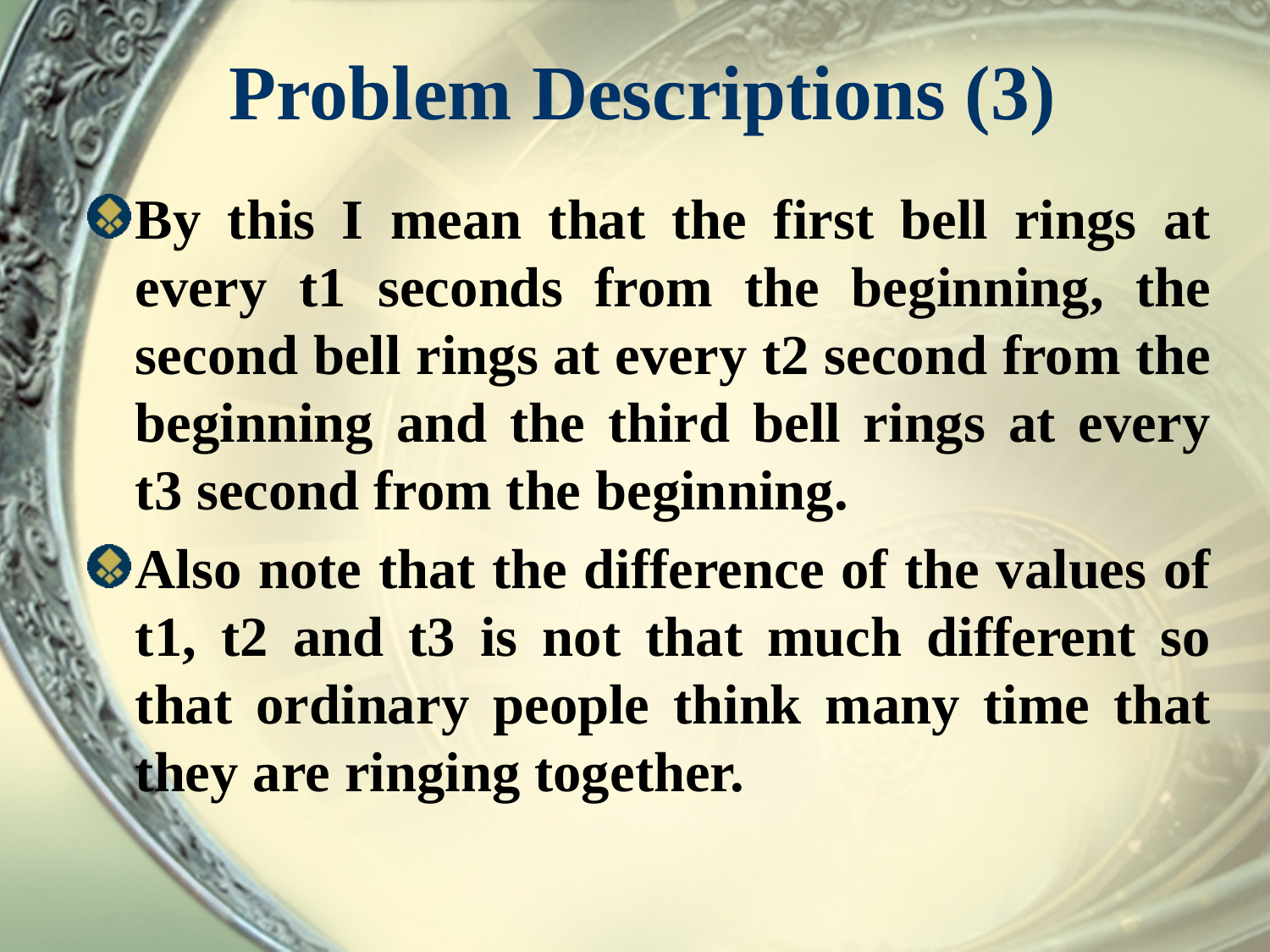

# Problem Descriptions (3)
By this I mean that the first bell rings at every t1 seconds from the beginning, the second bell rings at every t2 second from the beginning and the third bell rings at every t3 second from the beginning.
Also note that the difference of the values of t1, t2 and t3 is not that much different so that ordinary people think many time that they are ringing together.